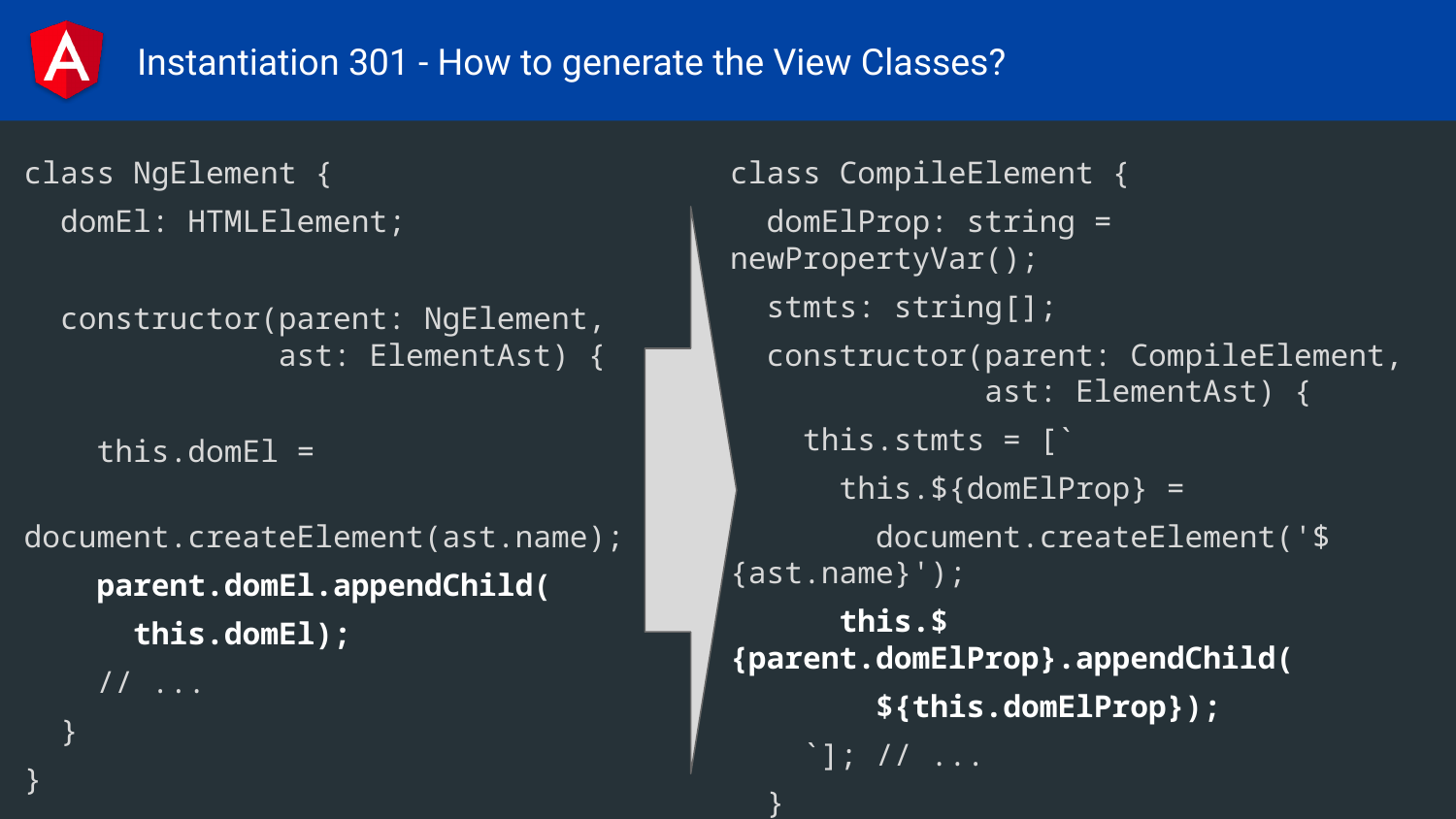

# Instantiation 301 - How to generate the View Classes?
class NgElement {
  domEl: HTMLElement;

  constructor(parent: NgElement,
              ast: ElementAst) {

    this.domEl =
       document.createElement(ast.name);
    parent.domEl.appendChild(
      this.domEl);
    // ...
  }
}
class CompileElement {
  domElProp: string = newPropertyVar();
  stmts: string[];
  constructor(parent: CompileElement,
              ast: ElementAst) {
    this.stmts = [`
      this.${domElProp} =
        document.createElement('${ast.name}');
      this.${parent.domElProp}.appendChild(
        ${this.domElProp});
    `]; // ...
  }
}